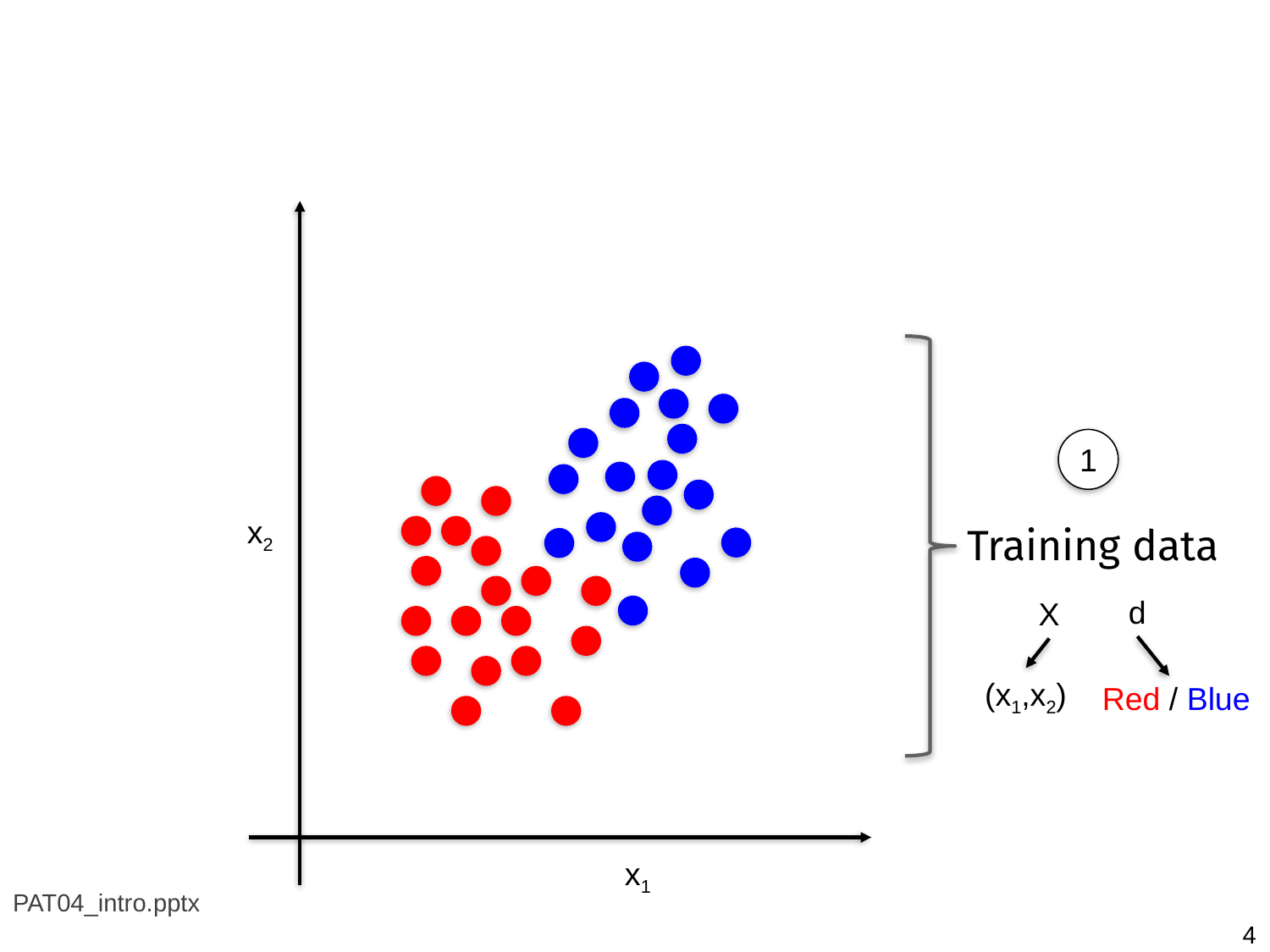

1

x2
Training data
d
X
(x1,x2)
Red / Blue
x1
PAT04_intro.pptx
4